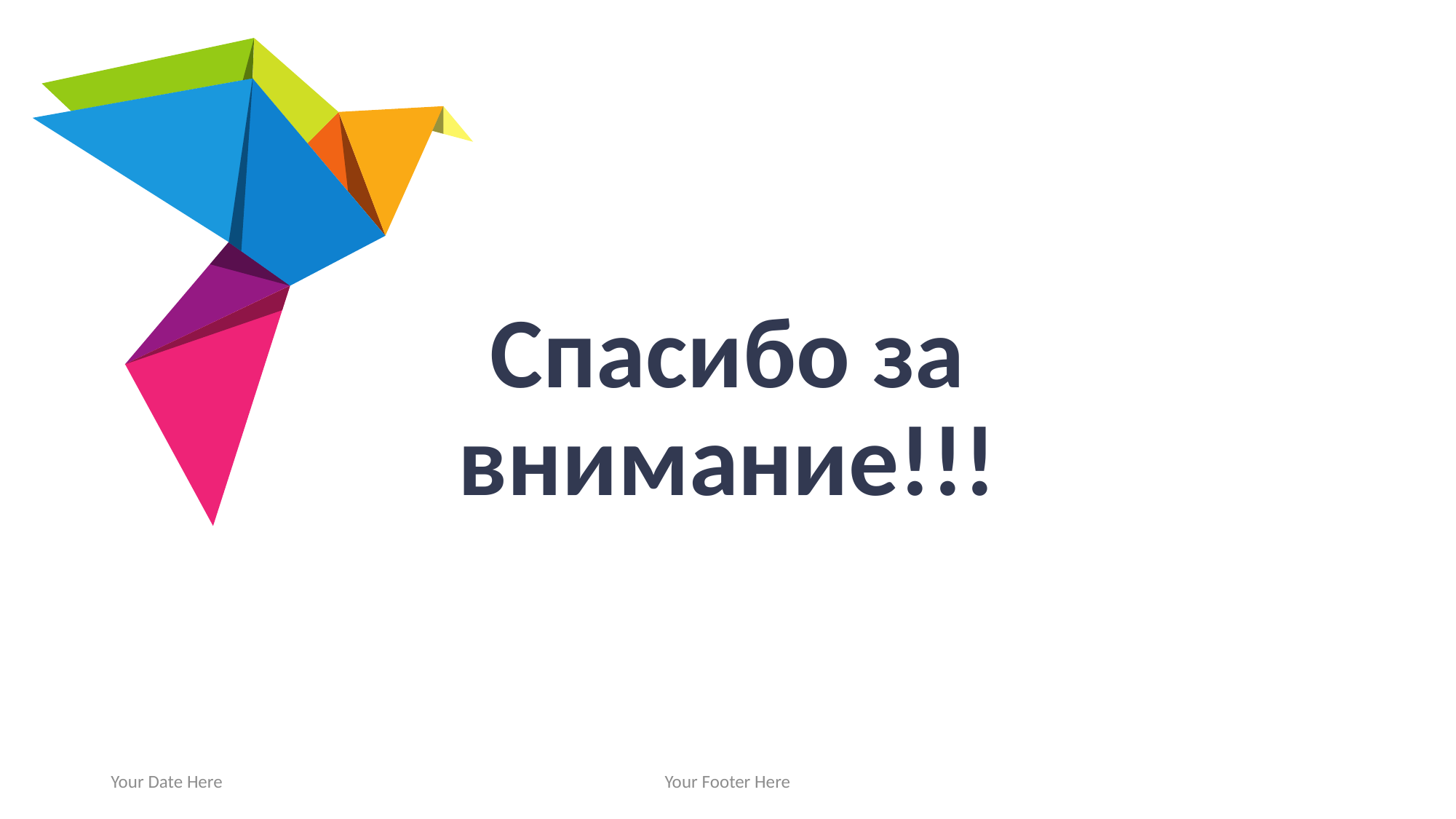

# Спасибо за внимание!!!
Your Date Here
Your Footer Here